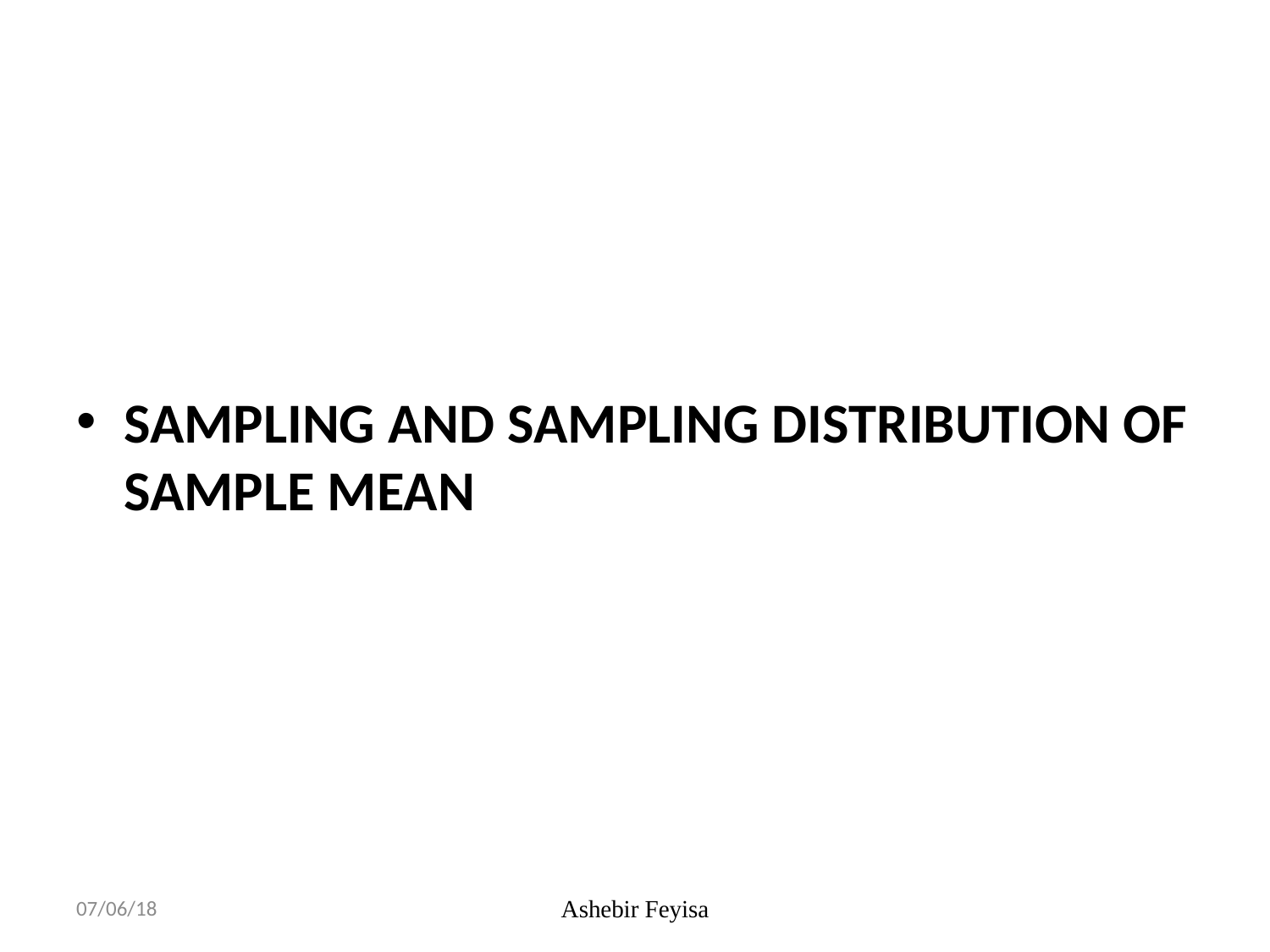

#

SAMPLING AND SAMPLING DISTRIBUTION OF SAMPLE MEAN
07/06/18
Ashebir Feyisa